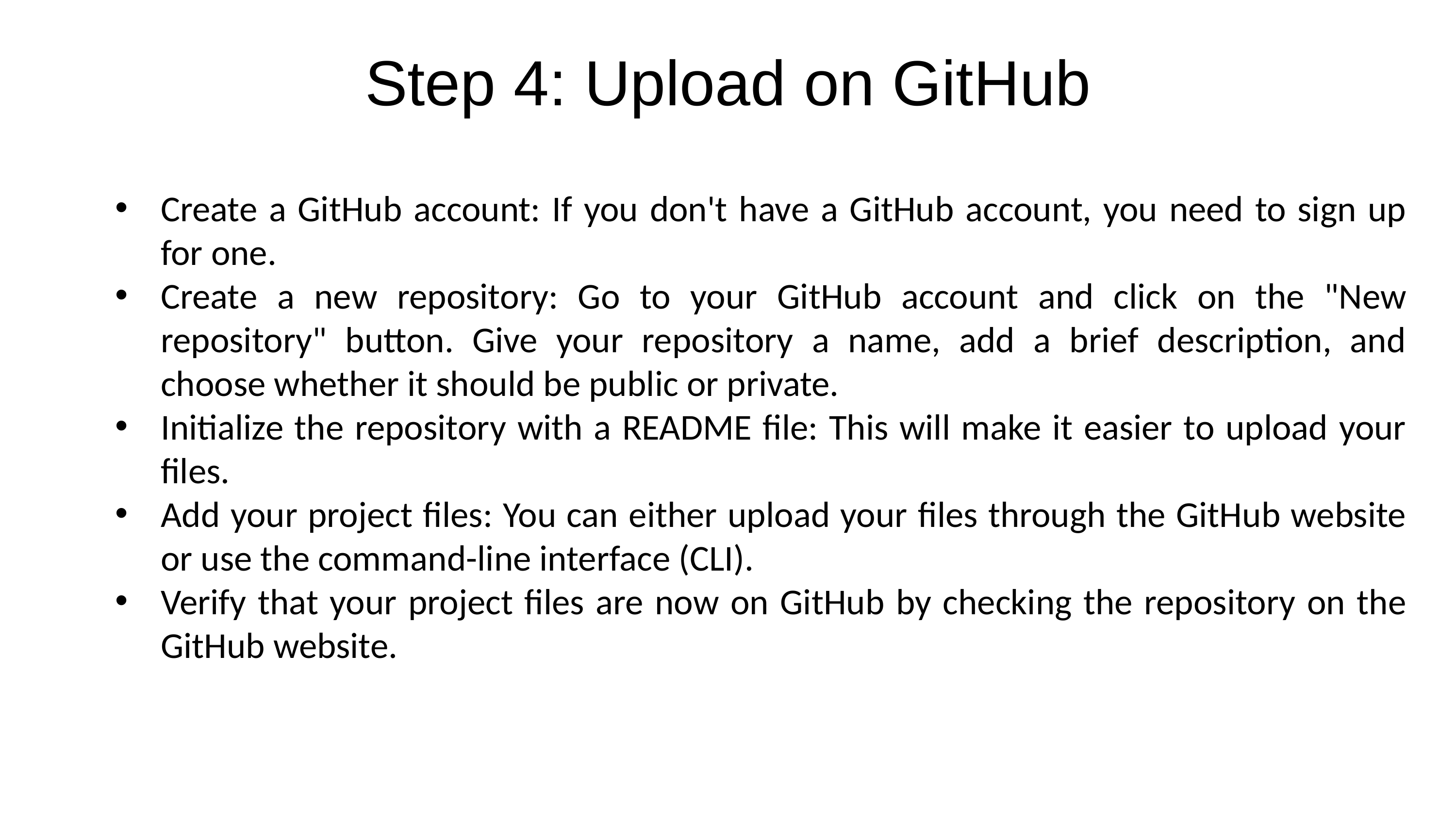

Step 4: Upload on GitHub
Create a GitHub account: If you don't have a GitHub account, you need to sign up for one.
Create a new repository: Go to your GitHub account and click on the "New repository" button. Give your repository a name, add a brief description, and choose whether it should be public or private.
Initialize the repository with a README file: This will make it easier to upload your files.
Add your project files: You can either upload your files through the GitHub website or use the command-line interface (CLI).
Verify that your project files are now on GitHub by checking the repository on the GitHub website.